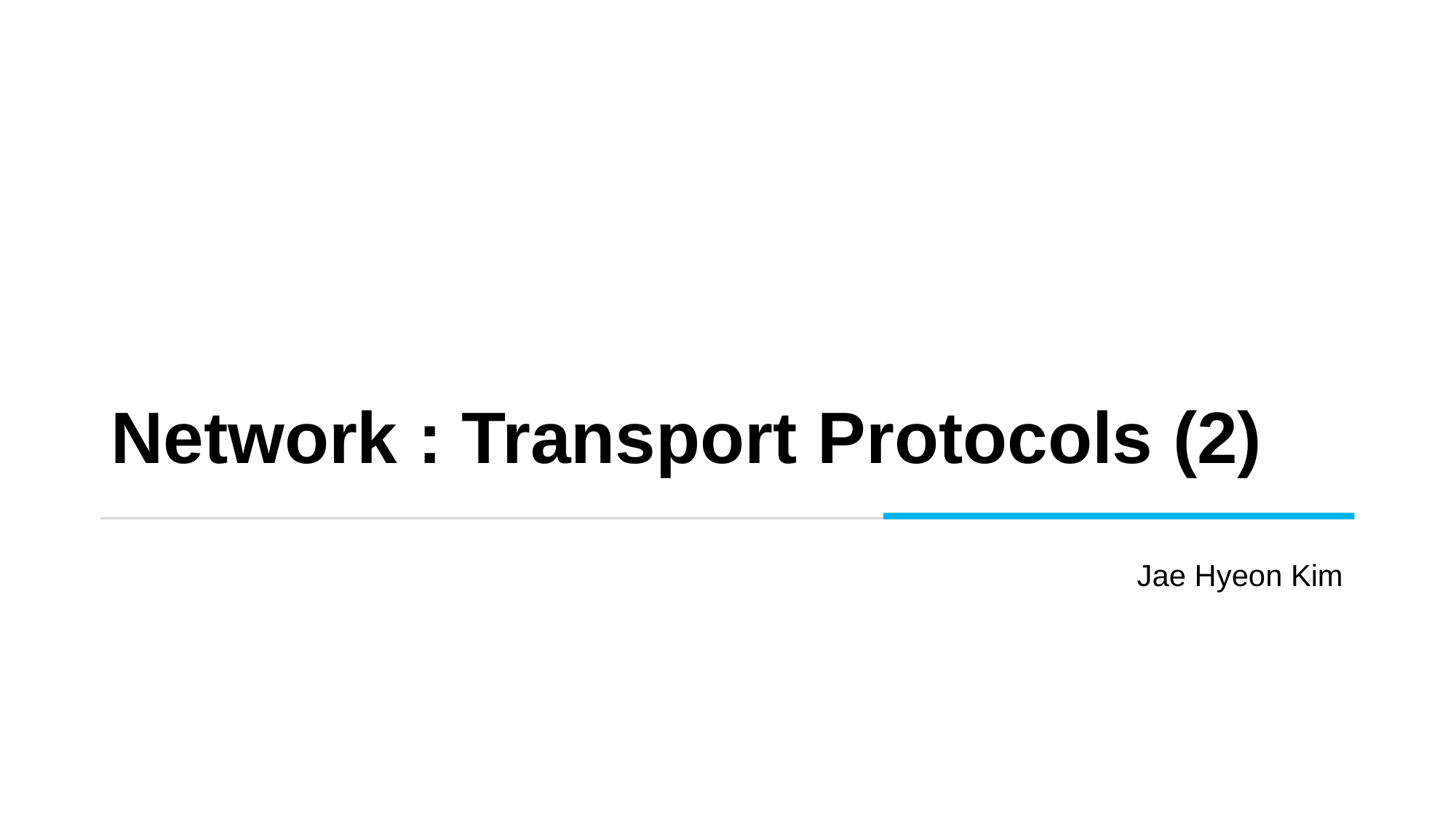

# Network : Transport Protocols (2)

Jae Hyeon Kim